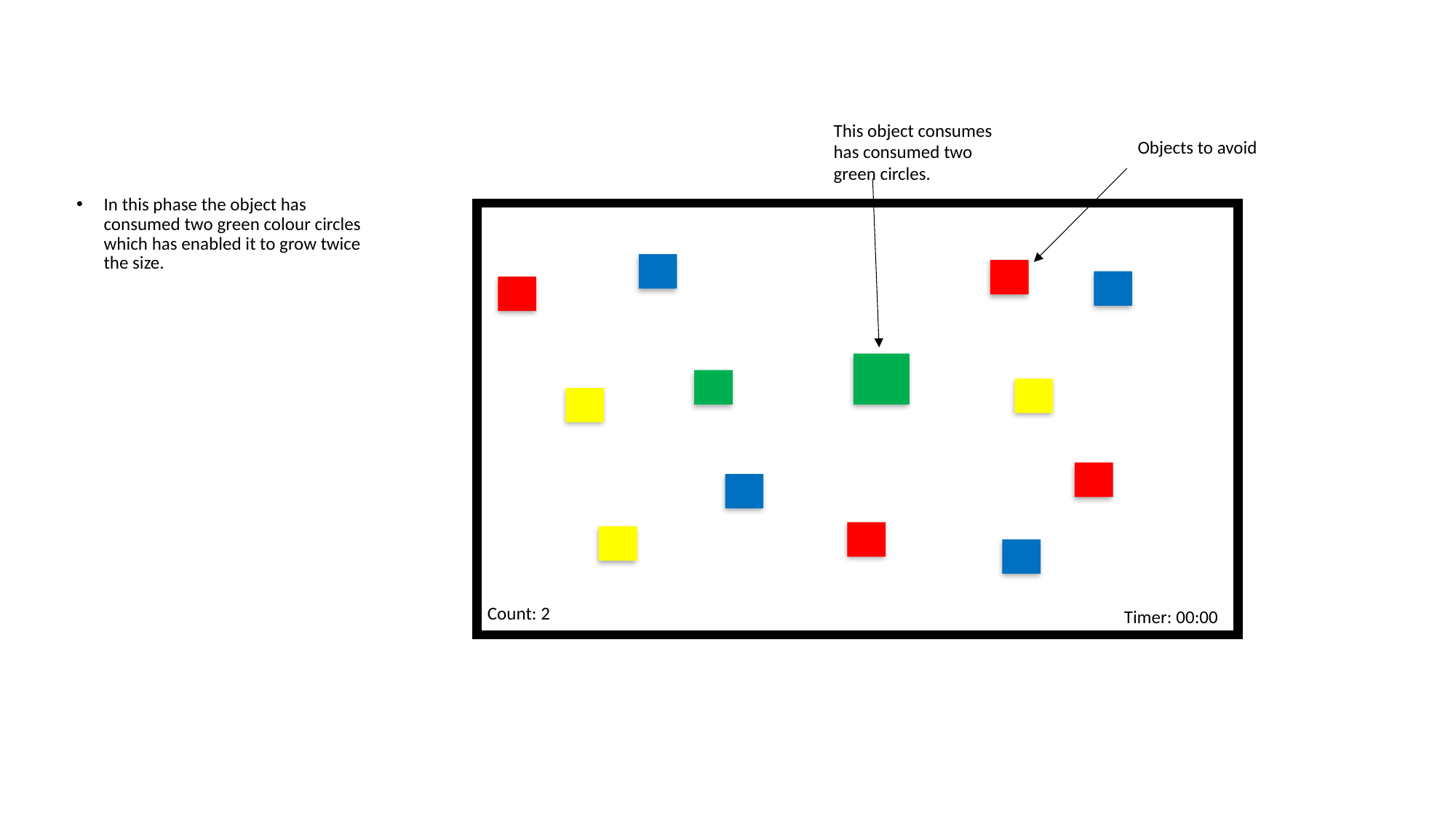

This object consumes has consumed two green circles.
Objects to avoid
In this phase the object has consumed two green colour circles which has enabled it to grow twice the size.

Count: 2
Timer: 00:00